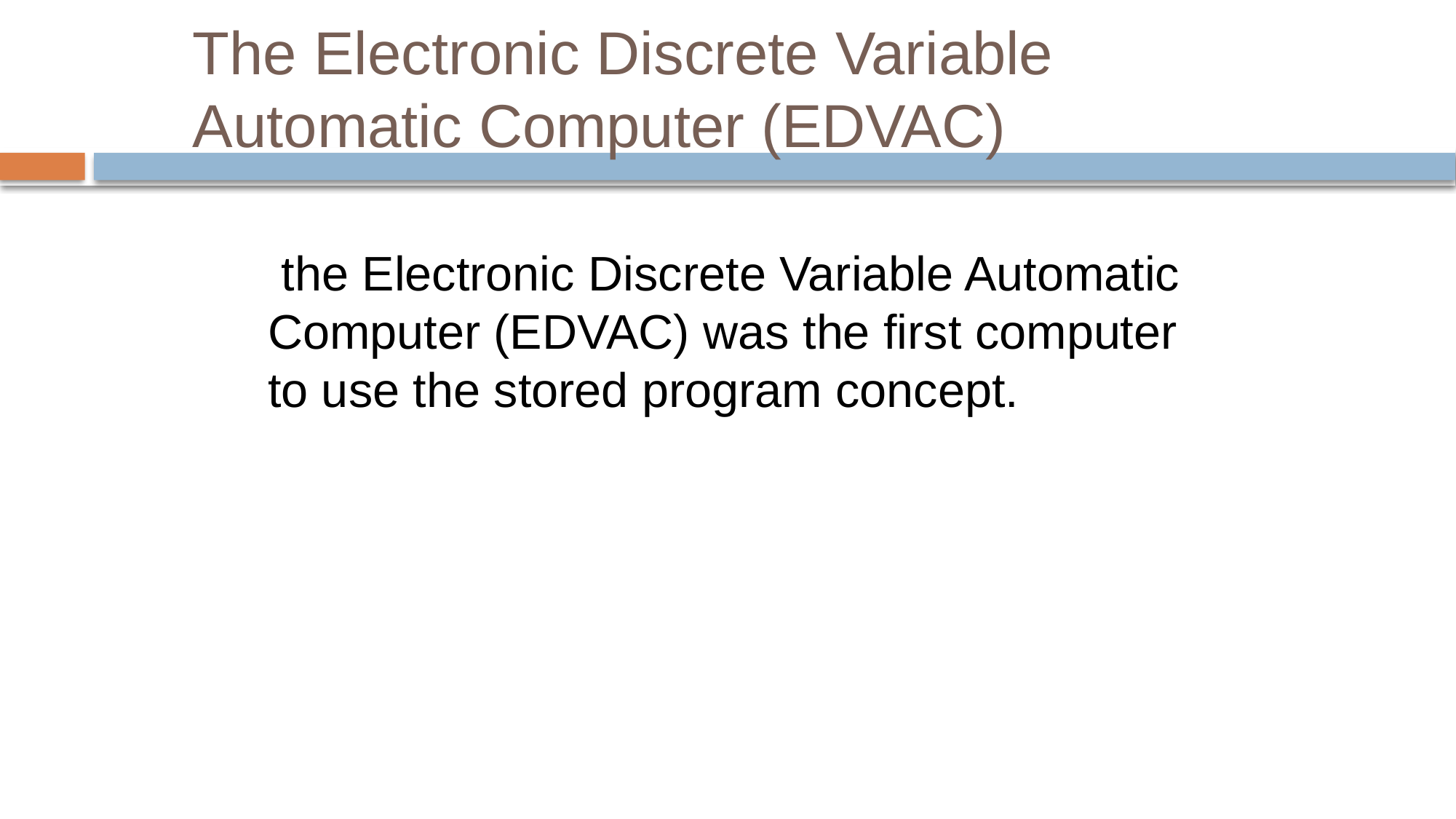

# The Electronic Discrete Variable Automatic Computer (EDVAC)
 the Electronic Discrete Variable Automatic Computer (EDVAC) was the first computer to use the stored program concept.